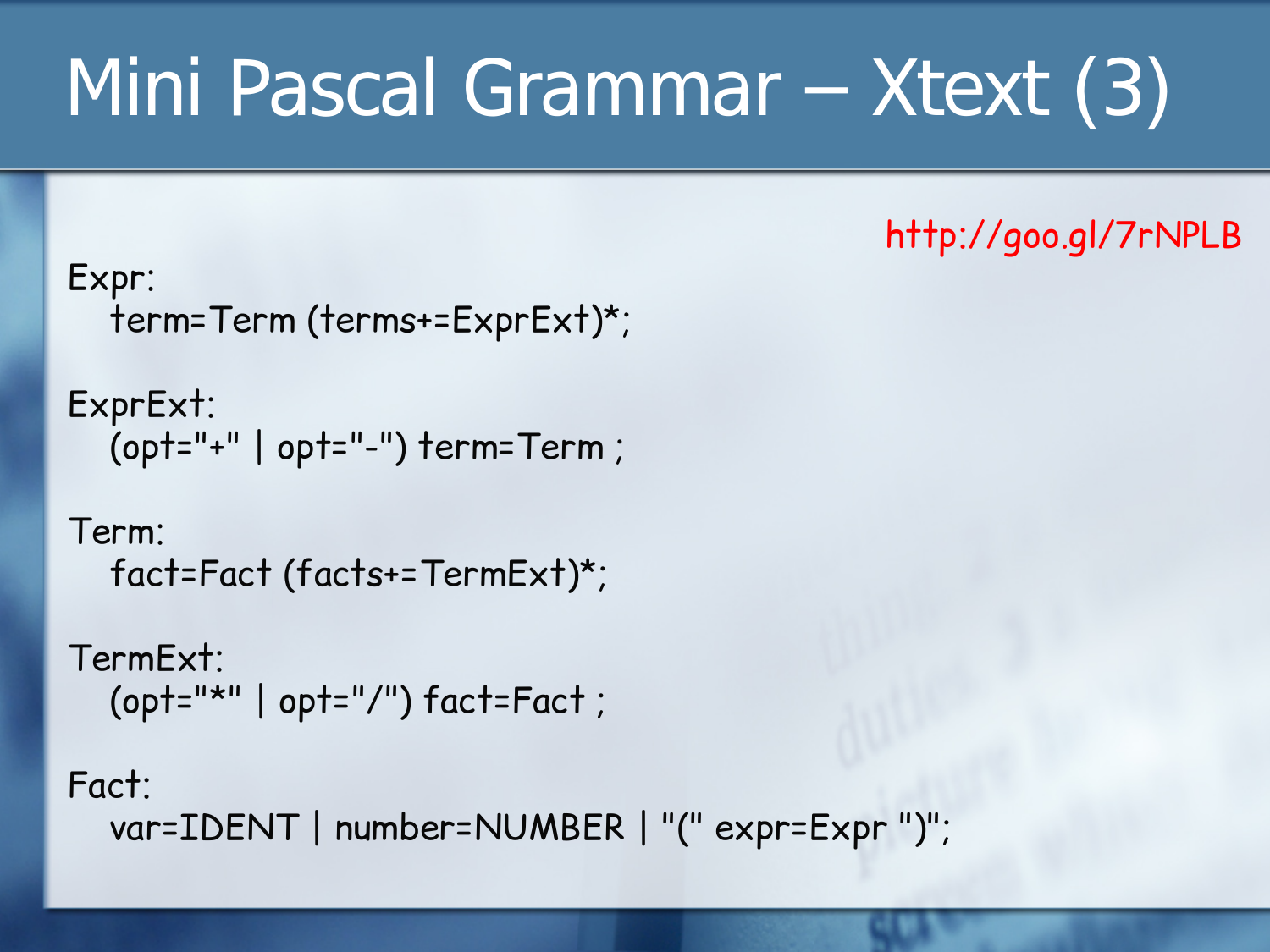

# Mini Pascal Grammar – Xtext (3)
http://goo.gl/7rNPLB
Expr:
    term=Term (terms+=ExprExt)*;

ExprExt:
    (opt="+" | opt="-") term=Term ;

Term:
    fact=Fact (facts+=TermExt)*;

TermExt:
    (opt="*" | opt="/") fact=Fact ;

Fact:
    var=IDENT | number=NUMBER | "(" expr=Expr ")";